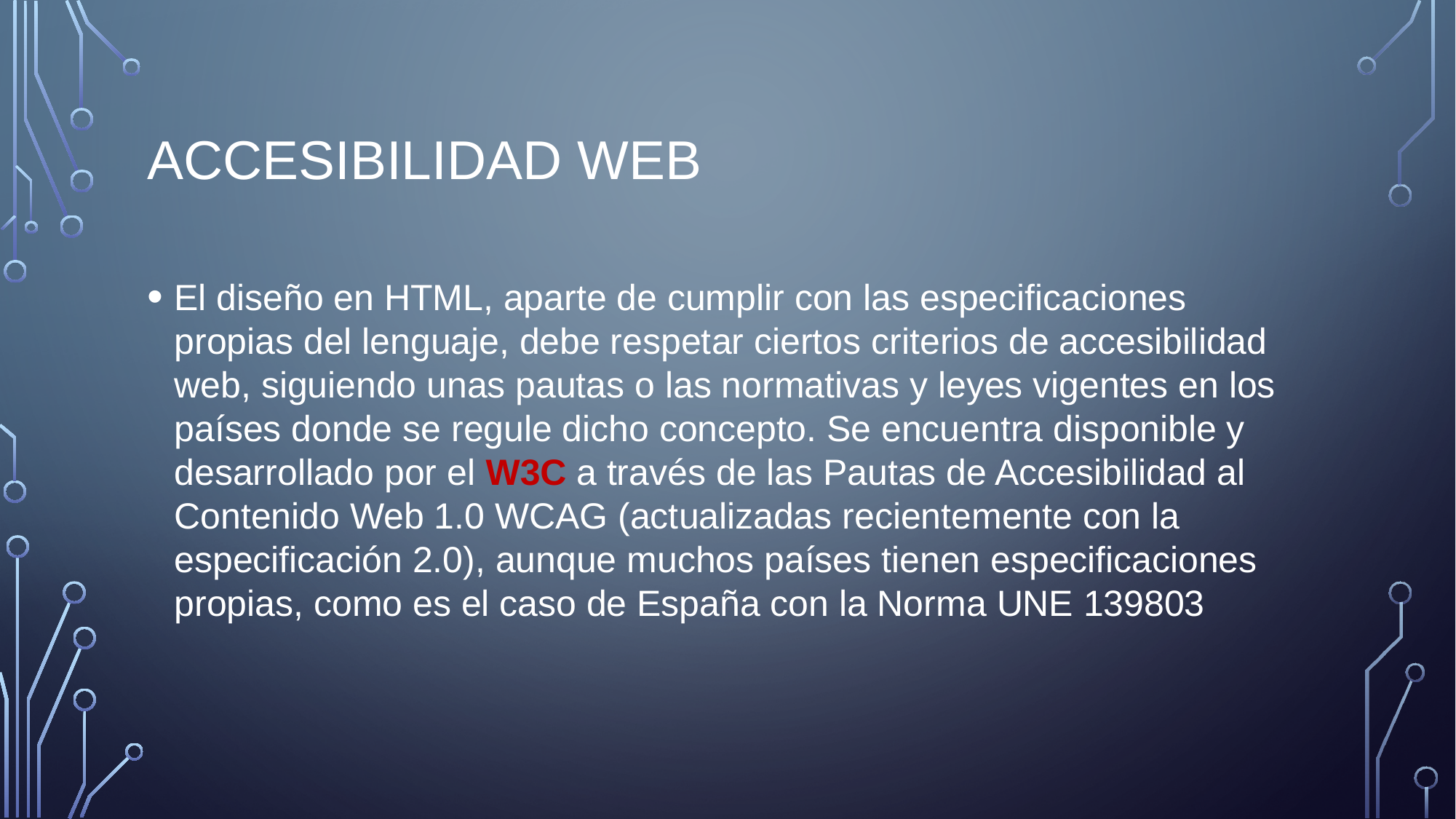

# Accesibilidad web
El diseño en HTML, aparte de cumplir con las especificaciones propias del lenguaje, debe respetar ciertos criterios de accesibilidad web, siguiendo unas pautas o las normativas y leyes vigentes en los países donde se regule dicho concepto. Se encuentra disponible y desarrollado por el W3C a través de las Pautas de Accesibilidad al Contenido Web 1.0 WCAG (actualizadas recientemente con la especificación 2.0), aunque muchos países tienen especificaciones propias, como es el caso de España con la Norma UNE 139803